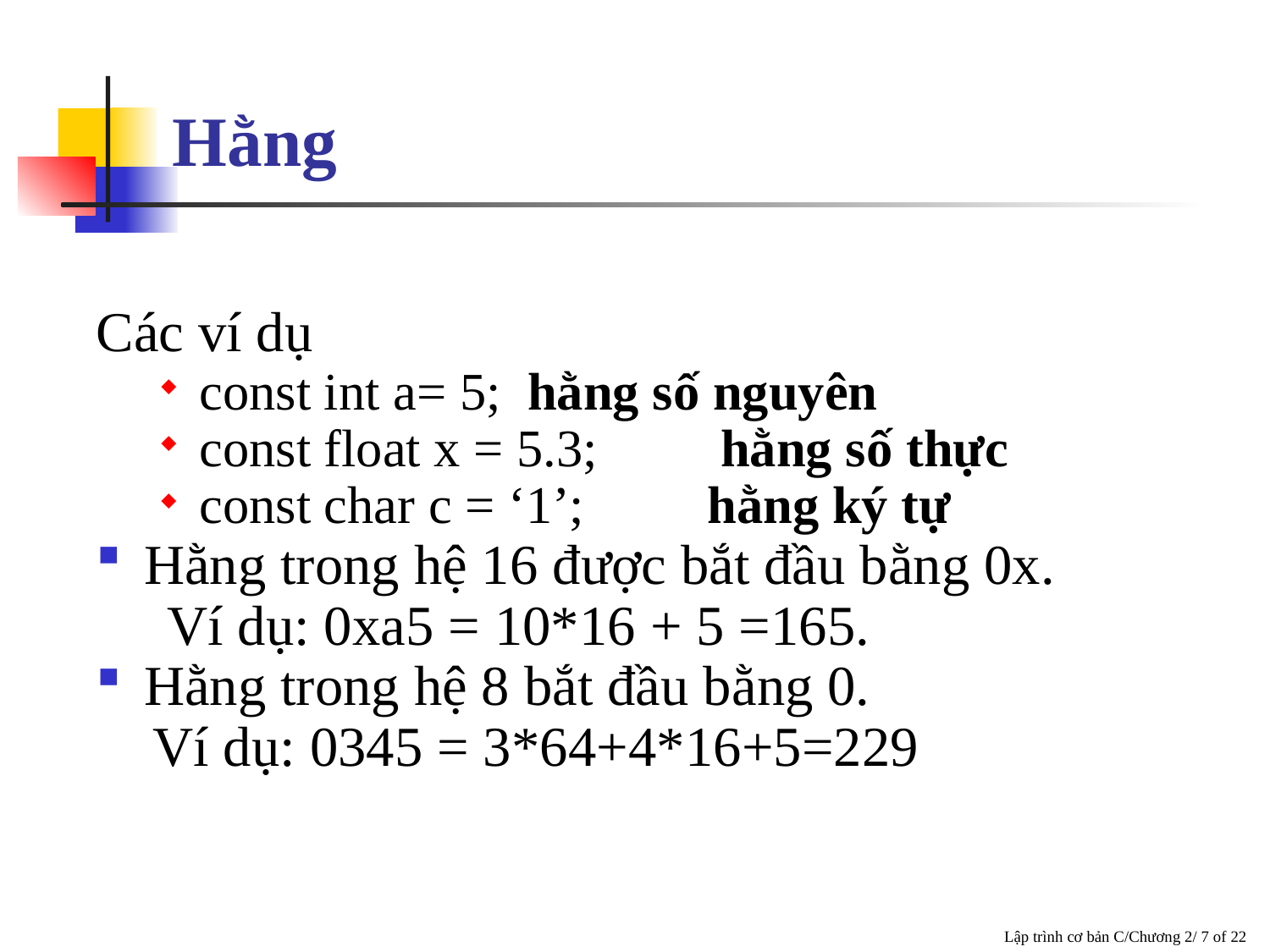

# Hằng
Các ví dụ
const int a= 5;  hằng số nguyên
const float x = 5.3;	 hằng số thực
const char c = ‘1’;	hằng ký tự
Hằng trong hệ 16 được bắt đầu bằng 0x.
     Ví dụ: 0xa5 = 10*16 + 5 =165.
Hằng trong hệ 8 bắt đầu bằng 0.
    Ví dụ: 0345 = 3*64+4*16+5=229
 Lập trình cơ bản C/Chương 2/ 7 of 22